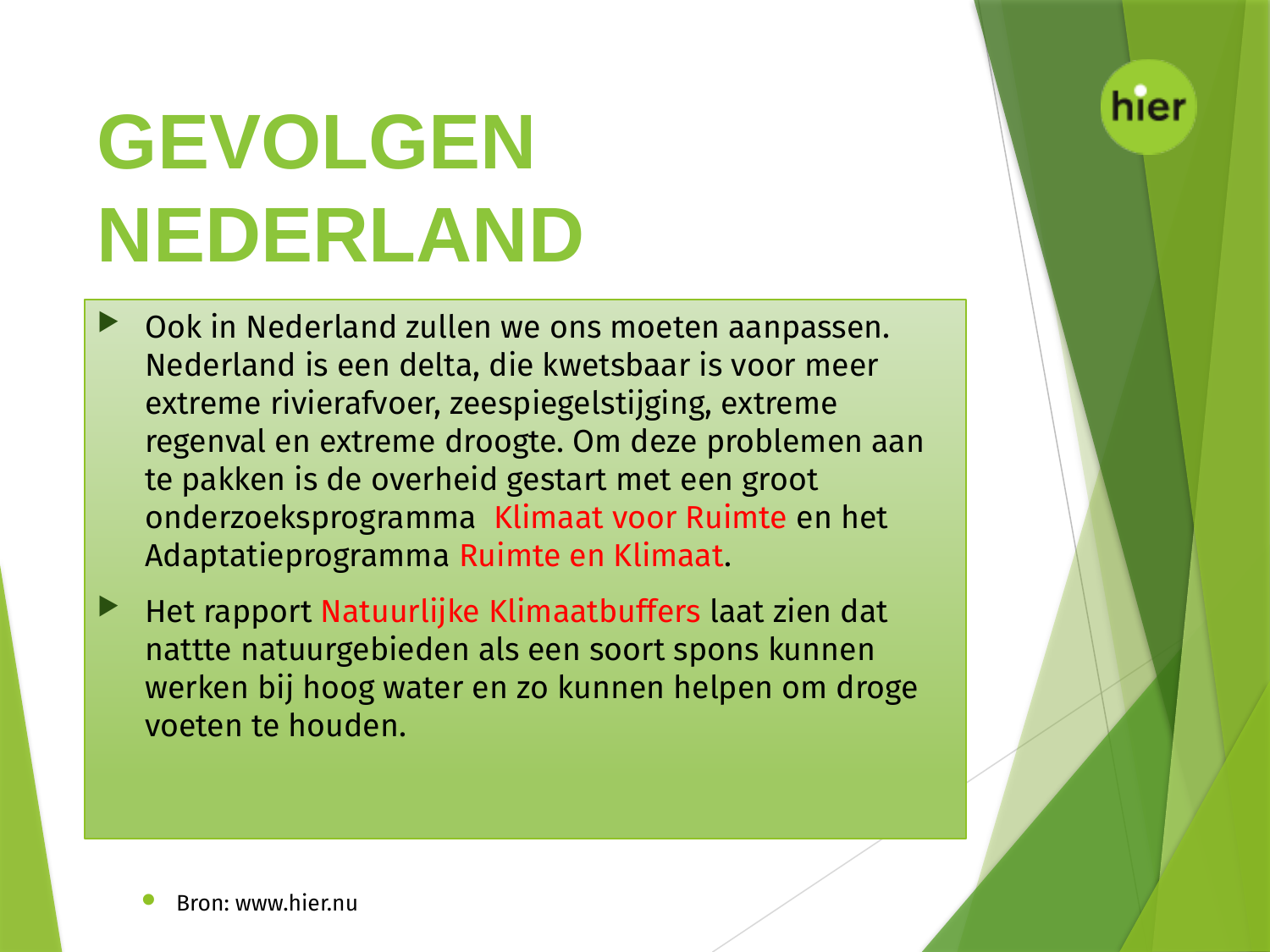

# Gevolgen nederland
Ook in Nederland zullen we ons moeten aanpassen. Nederland is een delta, die kwetsbaar is voor meer extreme rivierafvoer, zeespiegelstijging, extreme regenval en extreme droogte. Om deze problemen aan te pakken is de overheid gestart met een groot onderzoeksprogramma  Klimaat voor Ruimte en het Adaptatieprogramma Ruimte en Klimaat.
Het rapport Natuurlijke Klimaatbuffers laat zien dat nattte natuurgebieden als een soort spons kunnen werken bij hoog water en zo kunnen helpen om droge voeten te houden.
Bron: www.hier.nu